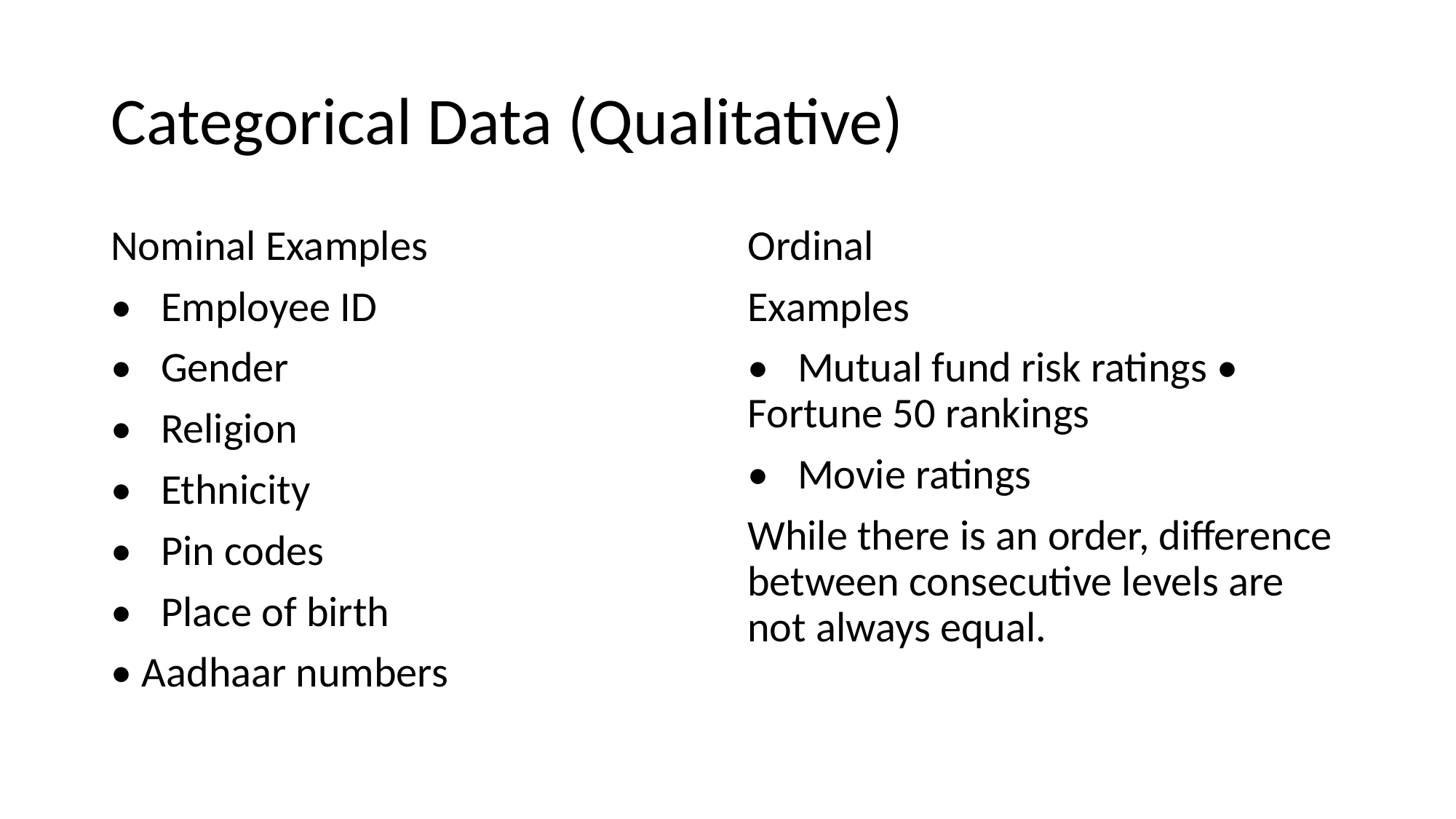

# Categorical Data (Qualitative)
Nominal Examples
•   Employee ID
•   Gender
•   Religion
•   Ethnicity
•   Pin codes
•   Place of birth
• Aadhaar numbers
Ordinal
Examples
•   Mutual fund risk ratings •   Fortune 50 rankings
•   Movie ratings
While there is an order, difference between consecutive levels are not always equal.